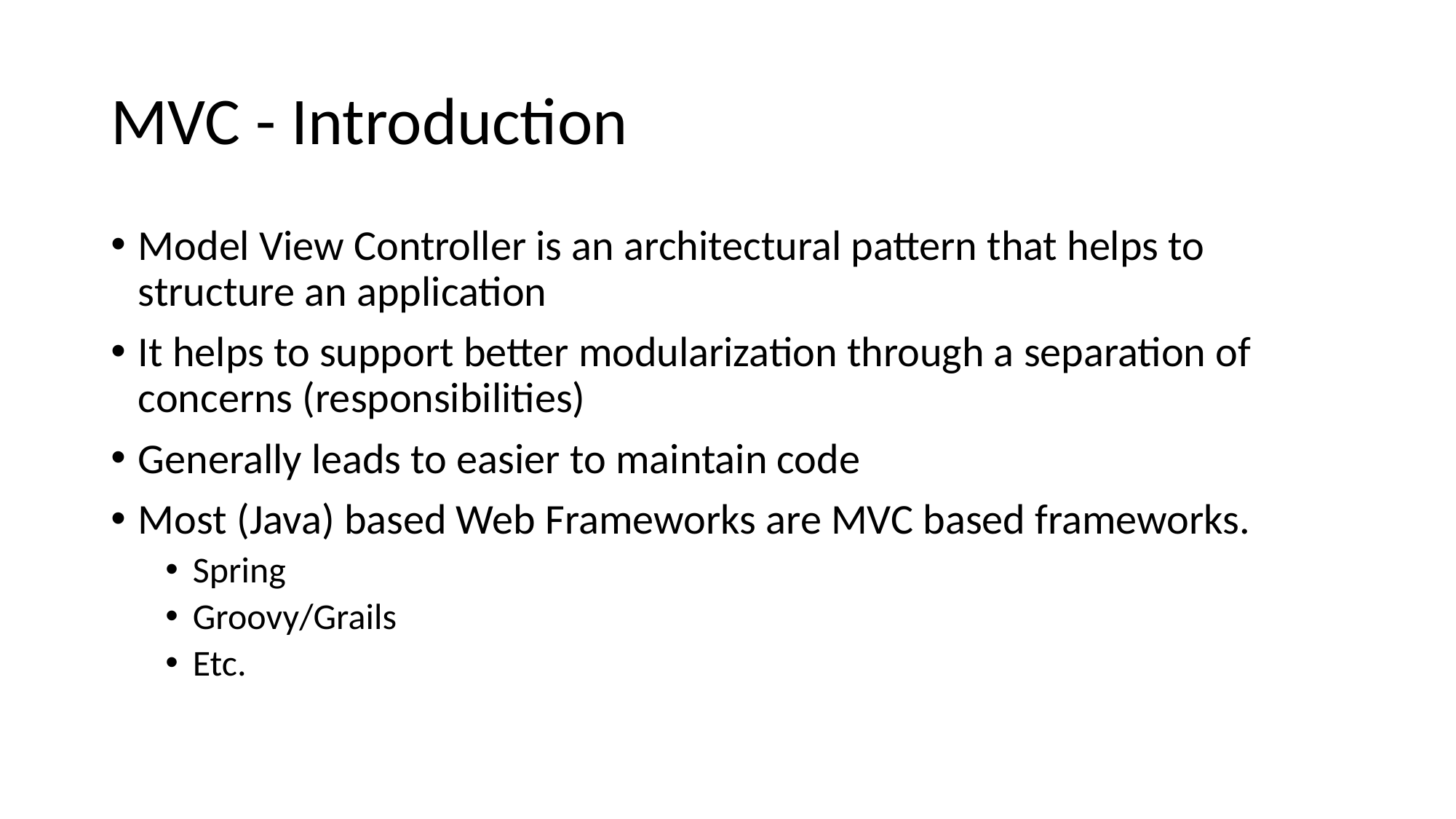

# MVC - Introduction
Model View Controller is an architectural pattern that helps to structure an application
It helps to support better modularization through a separation of concerns (responsibilities)
Generally leads to easier to maintain code
Most (Java) based Web Frameworks are MVC based frameworks.
Spring
Groovy/Grails
Etc.